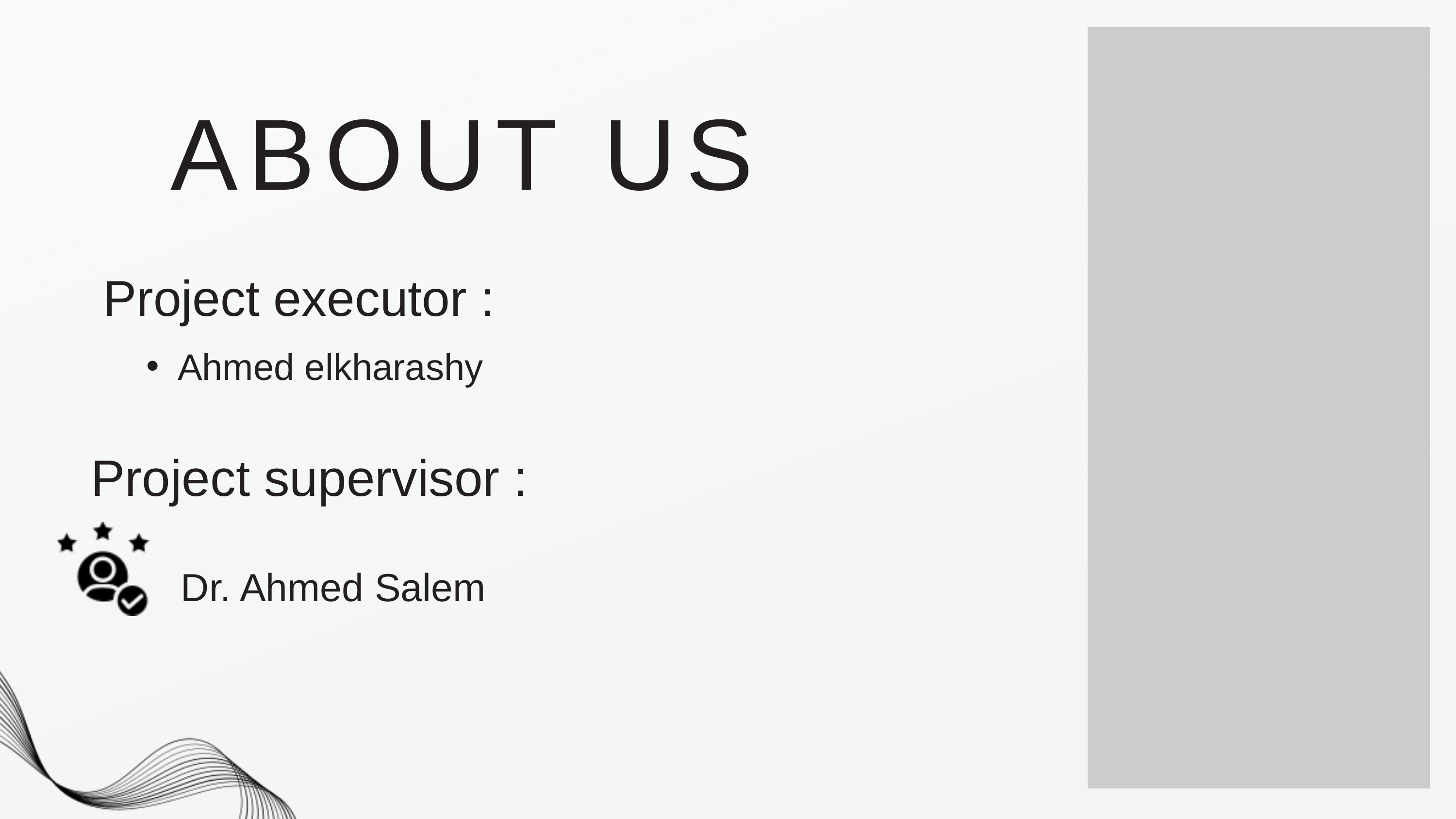

ABOUT US
Project executor :
Ahmed elkharashy
Project supervisor :

Dr. Ahmed Salem